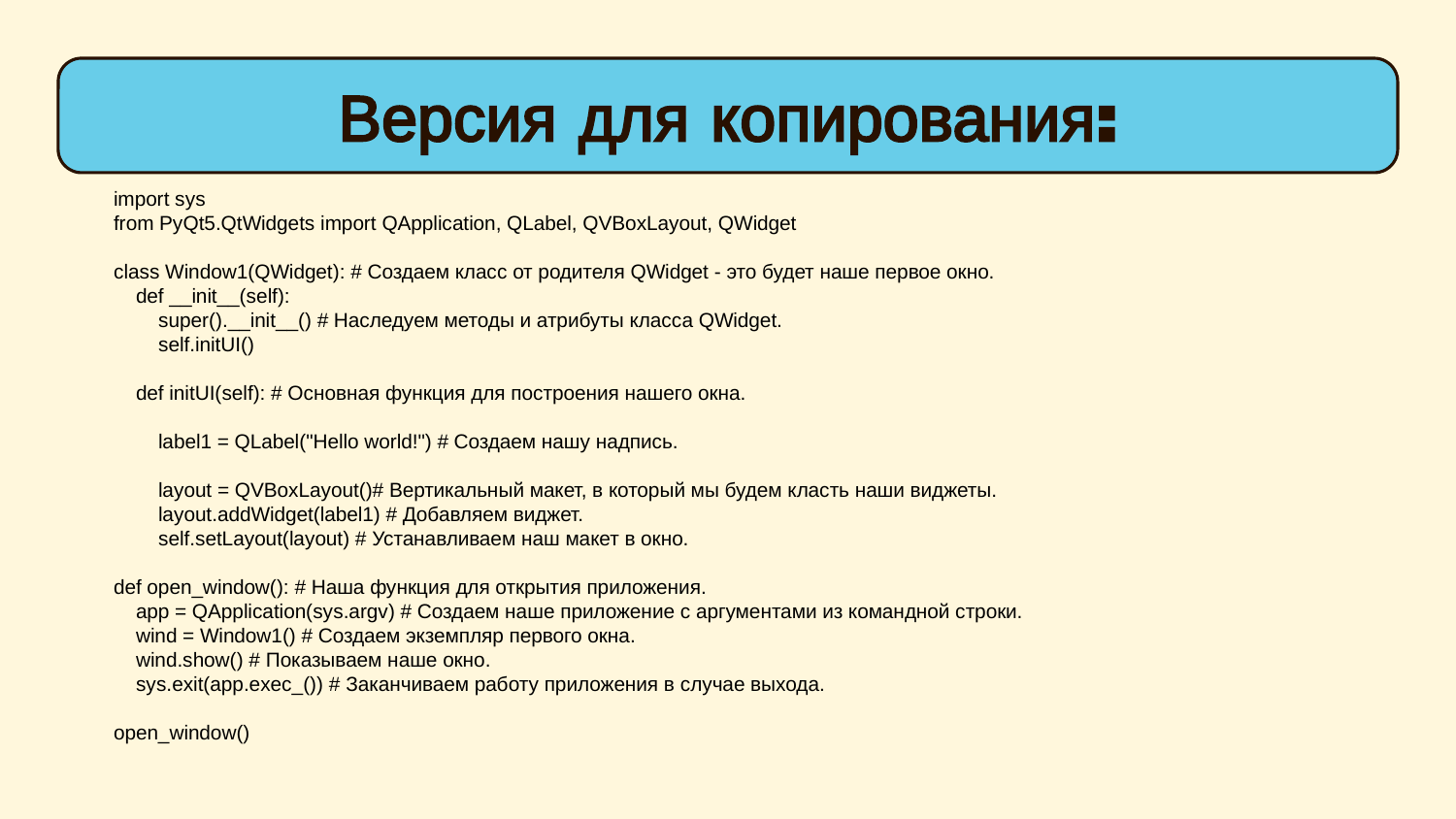

Версия для копирования:
import sys
from PyQt5.QtWidgets import QApplication, QLabel, QVBoxLayout, QWidget

class Window1(QWidget): # Создаем класс от родителя QWidget - это будет наше первое окно.
    def __init__(self):
        super().__init__() # Наследуем методы и атрибуты класса QWidget.
        self.initUI()

    def initUI(self): # Основная функция для построения нашего окна.

        label1 = QLabel("Hello world!") # Создаем нашу надпись.

        layout = QVBoxLayout()# Вертикальный макет, в который мы будем класть наши виджеты.
        layout.addWidget(label1) # Добавляем виджет.
        self.setLayout(layout) # Устанавливаем наш макет в окно.

def open_window(): # Наша функция для открытия приложения.
    app = QApplication(sys.argv) # Создаем наше приложение с аргументами из командной строки.
    wind = Window1() # Создаем экземпляр первого окна.
    wind.show() # Показываем наше окно.
    sys.exit(app.exec_()) # Заканчиваем работу приложения в случае выхода.

open_window()